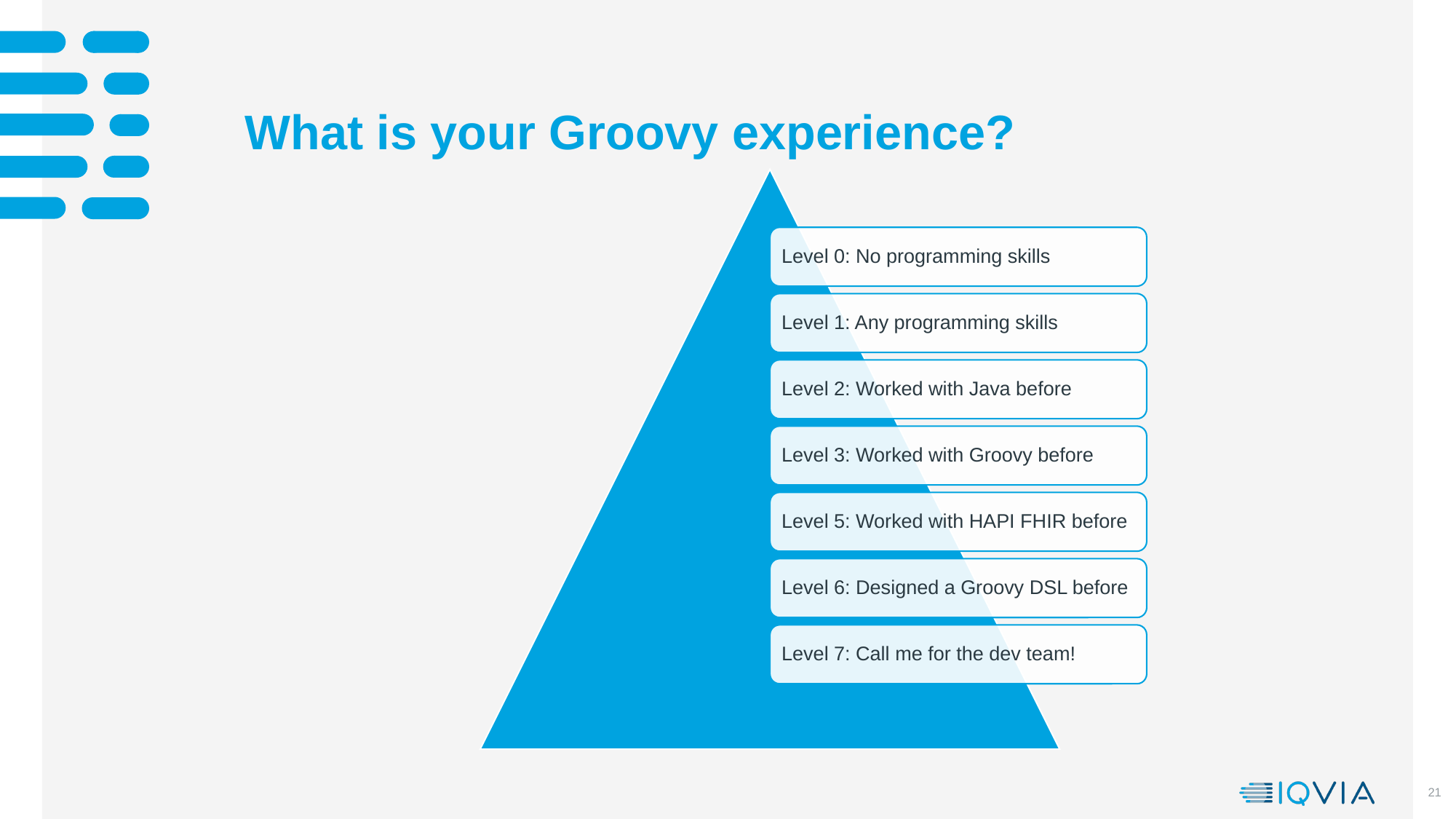

# What is your Groovy experience?
Level 0: No programming skills
Level 1: Any programming skills
Level 2: Worked with Java before
Level 3: Worked with Groovy before
Level 5: Worked with HAPI FHIR before
Level 6: Designed a Groovy DSL before
Level 7: Call me for the dev team!